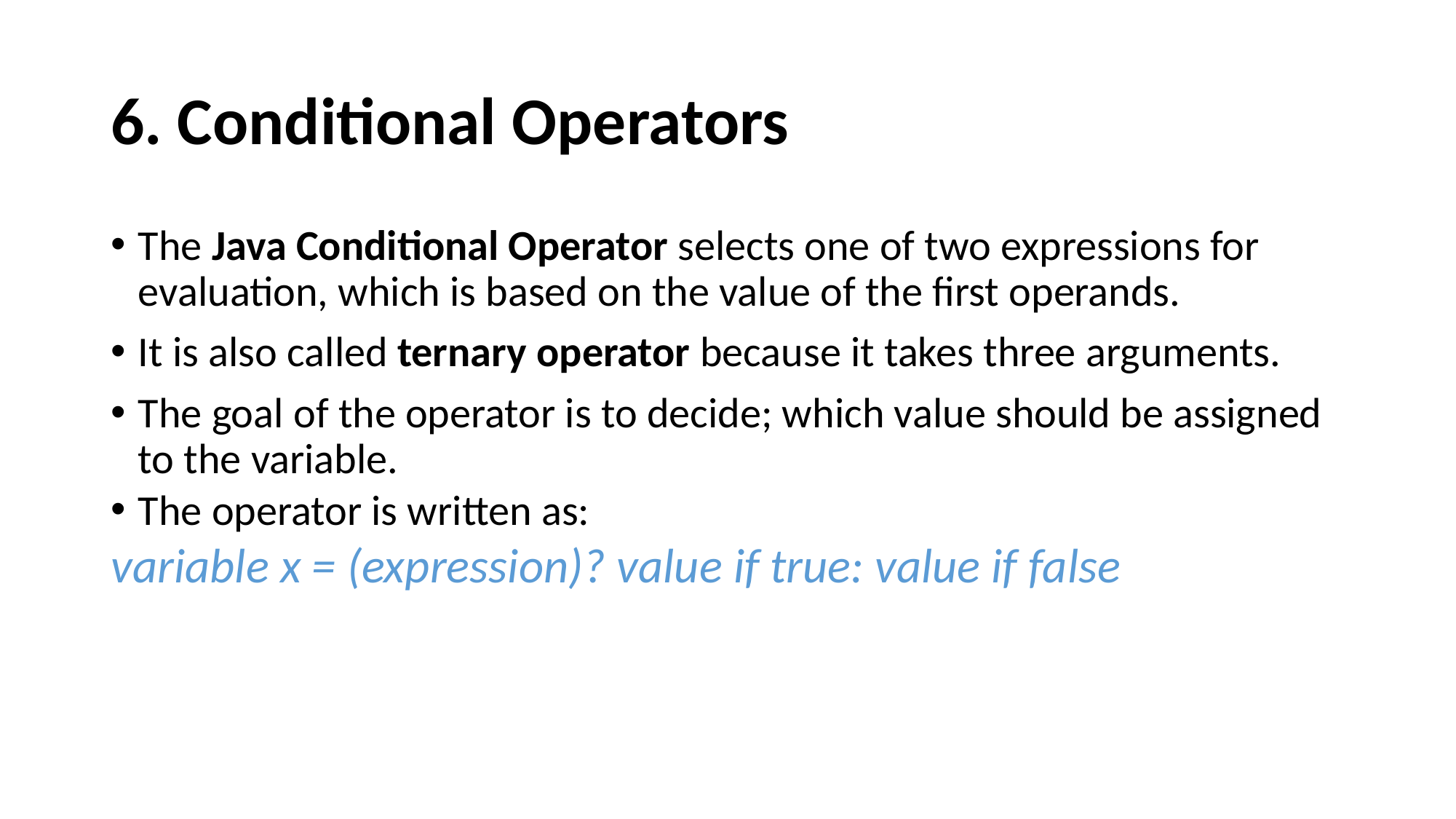

# 6. Conditional Operators
The Java Conditional Operator selects one of two expressions for evaluation, which is based on the value of the first operands.
It is also called ternary operator because it takes three arguments.
The goal of the operator is to decide; which value should be assigned to the variable.
The operator is written as:
variable x = (expression)? value if true: value if false

74